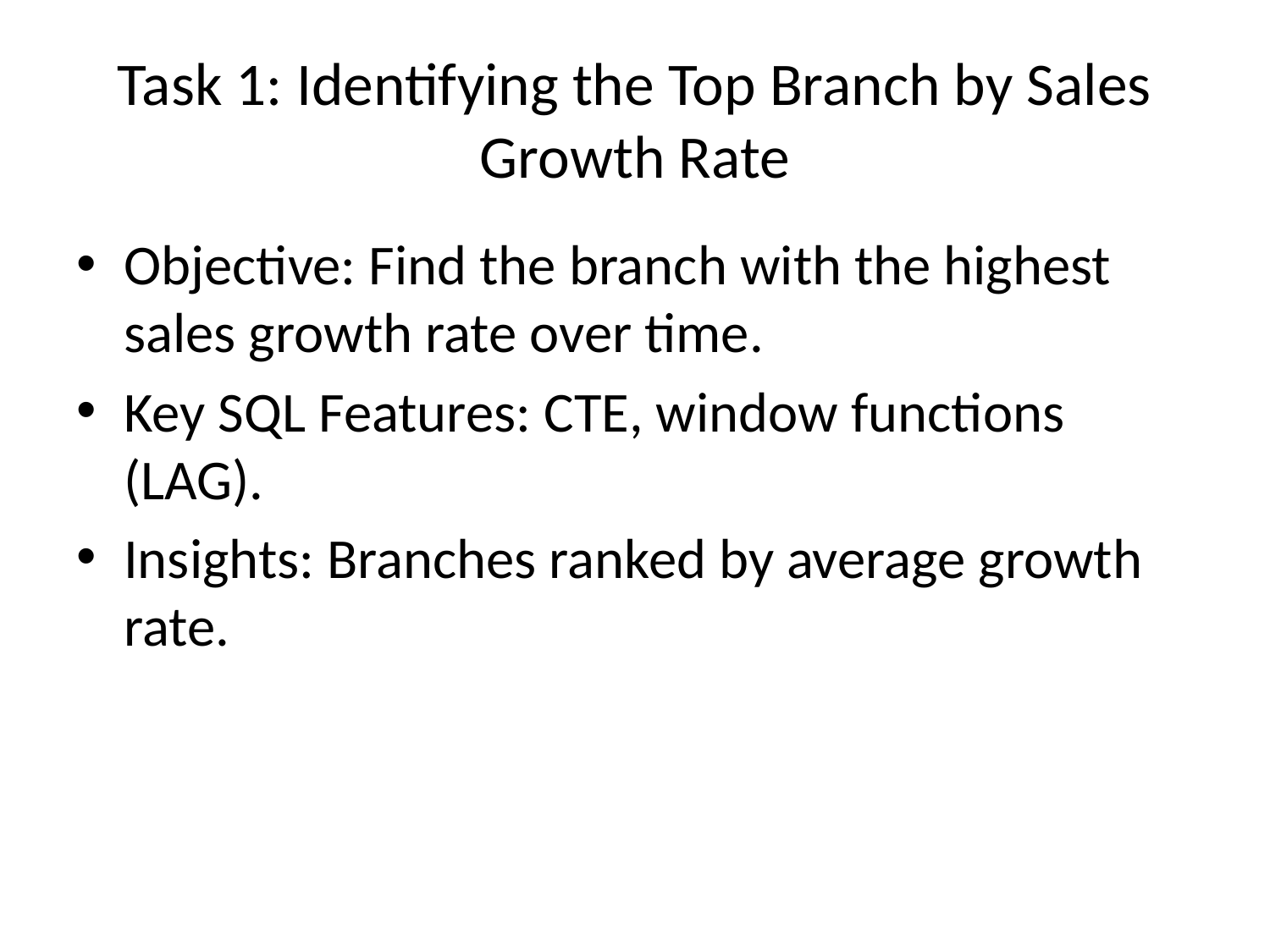

# Task 1: Identifying the Top Branch by Sales Growth Rate
Objective: Find the branch with the highest sales growth rate over time.
Key SQL Features: CTE, window functions (LAG).
Insights: Branches ranked by average growth rate.